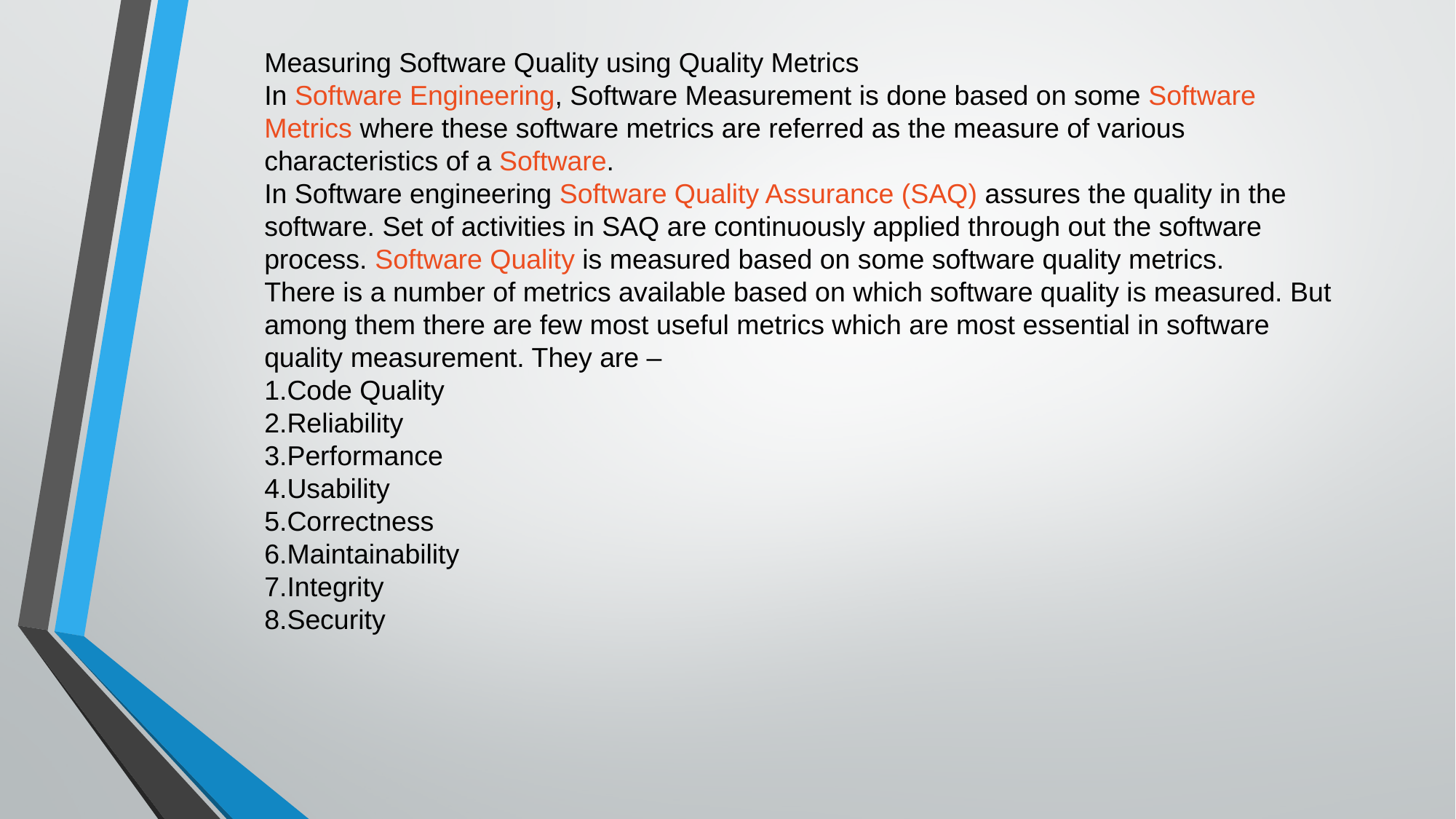

Measuring Software Quality using Quality Metrics
In Software Engineering, Software Measurement is done based on some Software Metrics where these software metrics are referred as the measure of various characteristics of a Software.
In Software engineering Software Quality Assurance (SAQ) assures the quality in the software. Set of activities in SAQ are continuously applied through out the software process. Software Quality is measured based on some software quality metrics.
There is a number of metrics available based on which software quality is measured. But among them there are few most useful metrics which are most essential in software quality measurement. They are –
Code Quality
Reliability
Performance
Usability
Correctness
Maintainability
Integrity
Security